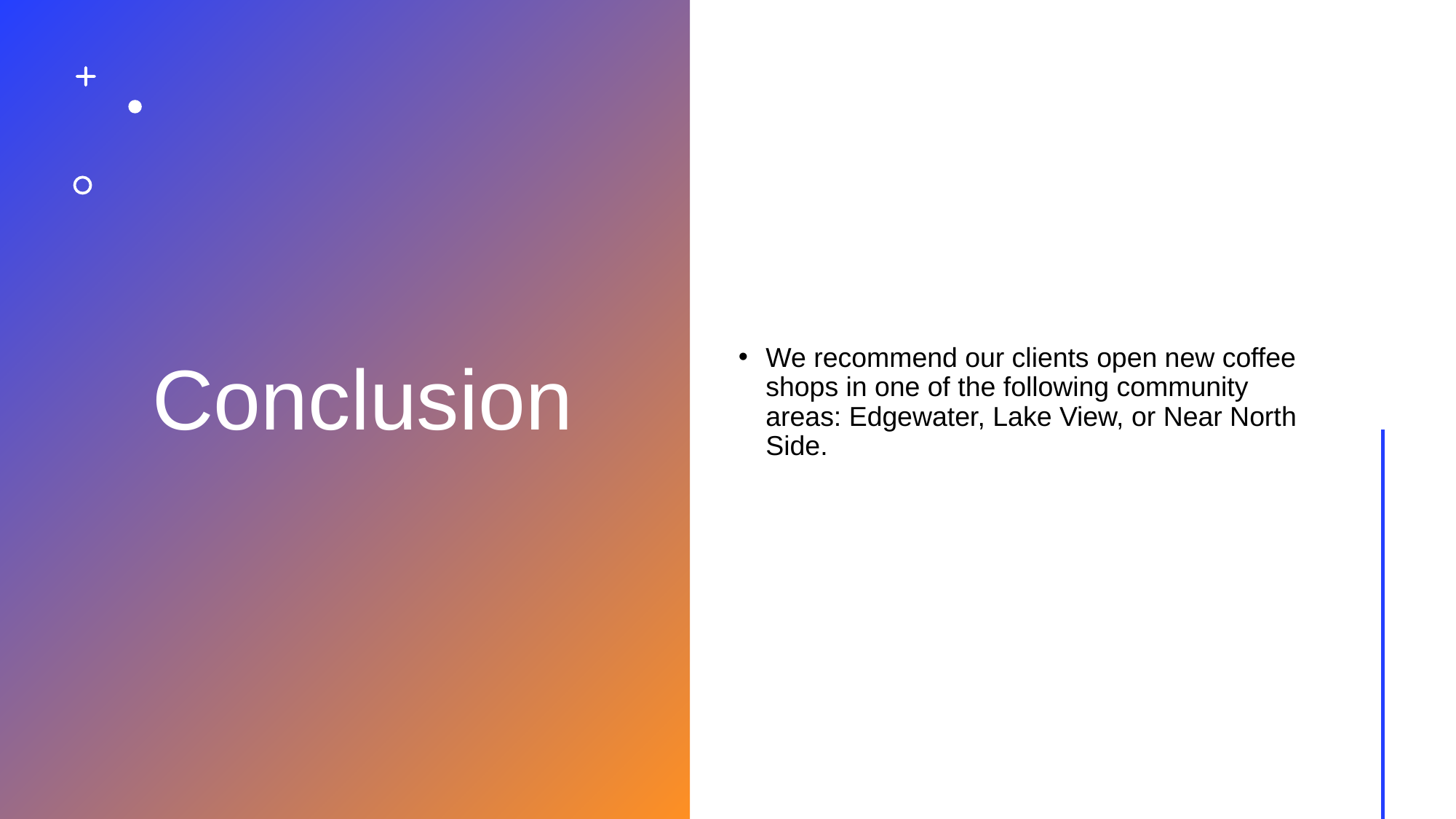

# Conclusion
We recommend our clients open new coffee shops in one of the following community areas: Edgewater, Lake View, or Near North Side.